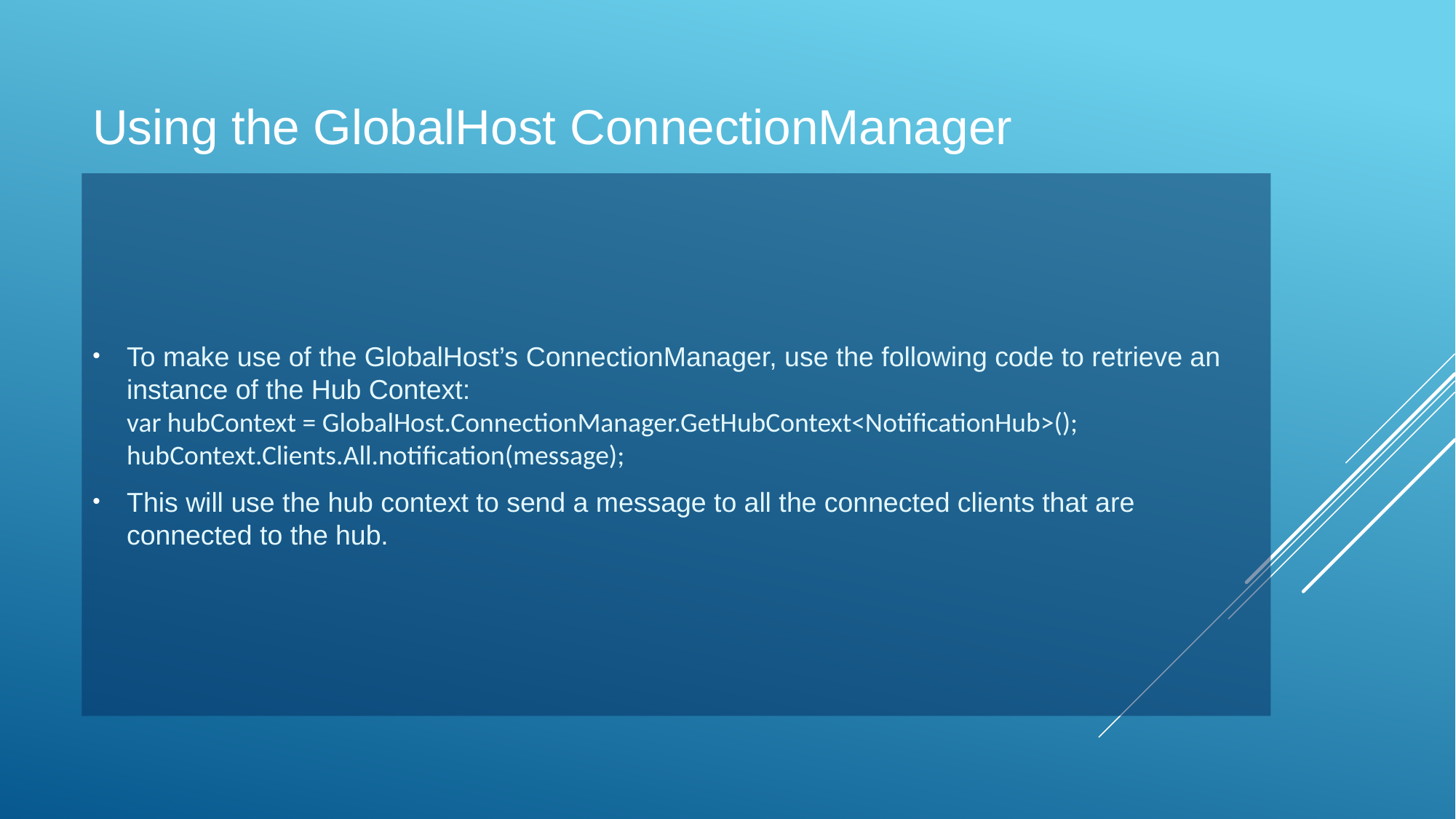

# Using the GlobalHost ConnectionManager
To make use of the GlobalHost’s ConnectionManager, use the following code to retrieve an instance of the Hub Context:
var hubContext = GlobalHost.ConnectionManager.GetHubContext<NotificationHub>();
hubContext.Clients.All.notification(message);
This will use the hub context to send a message to all the connected clients that are connected to the hub.